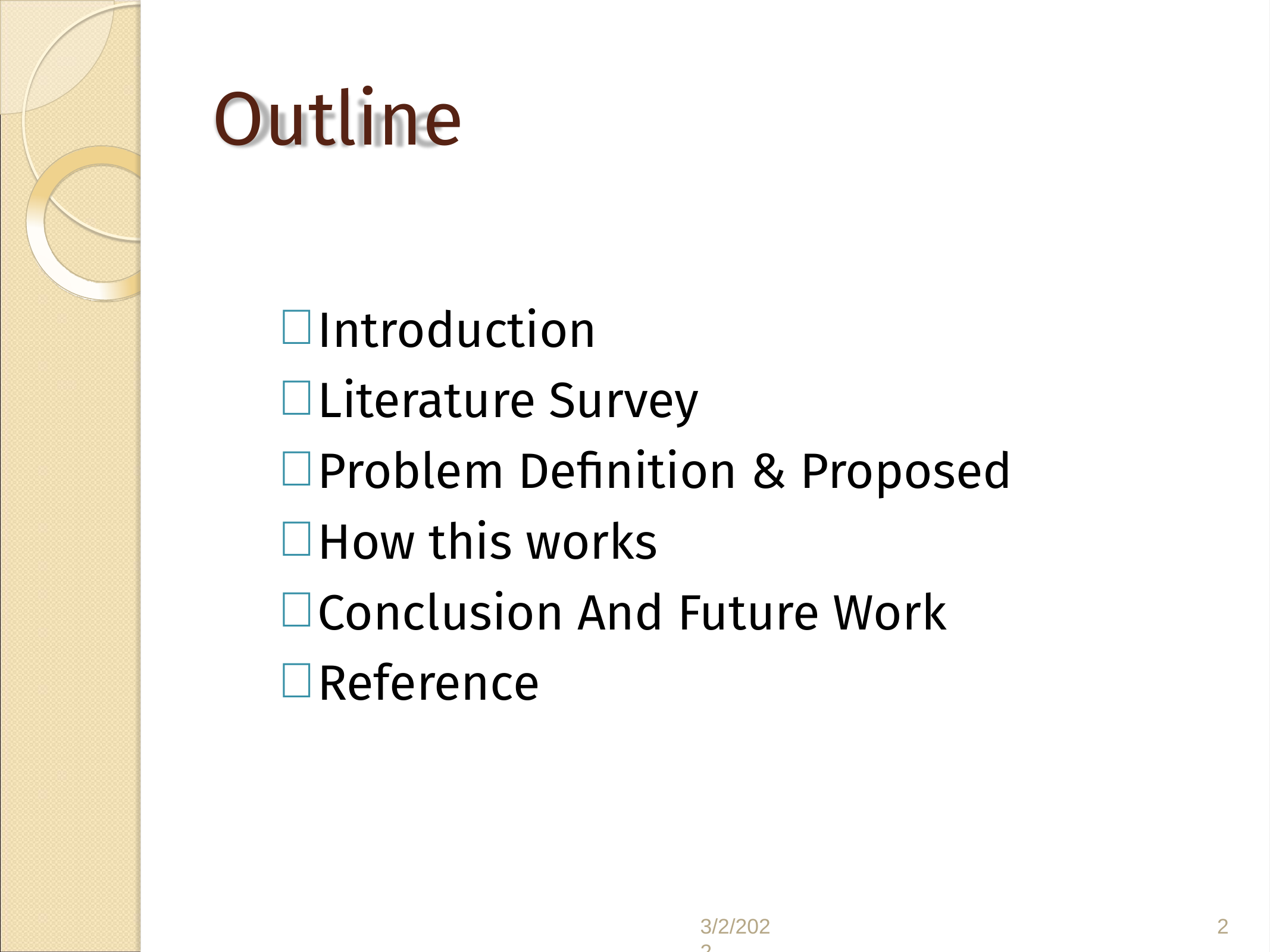

# Outline
Introduction
Literature Survey
Problem Definition & Proposed
How this works
Conclusion And Future Work
Reference
3/2/2022
2